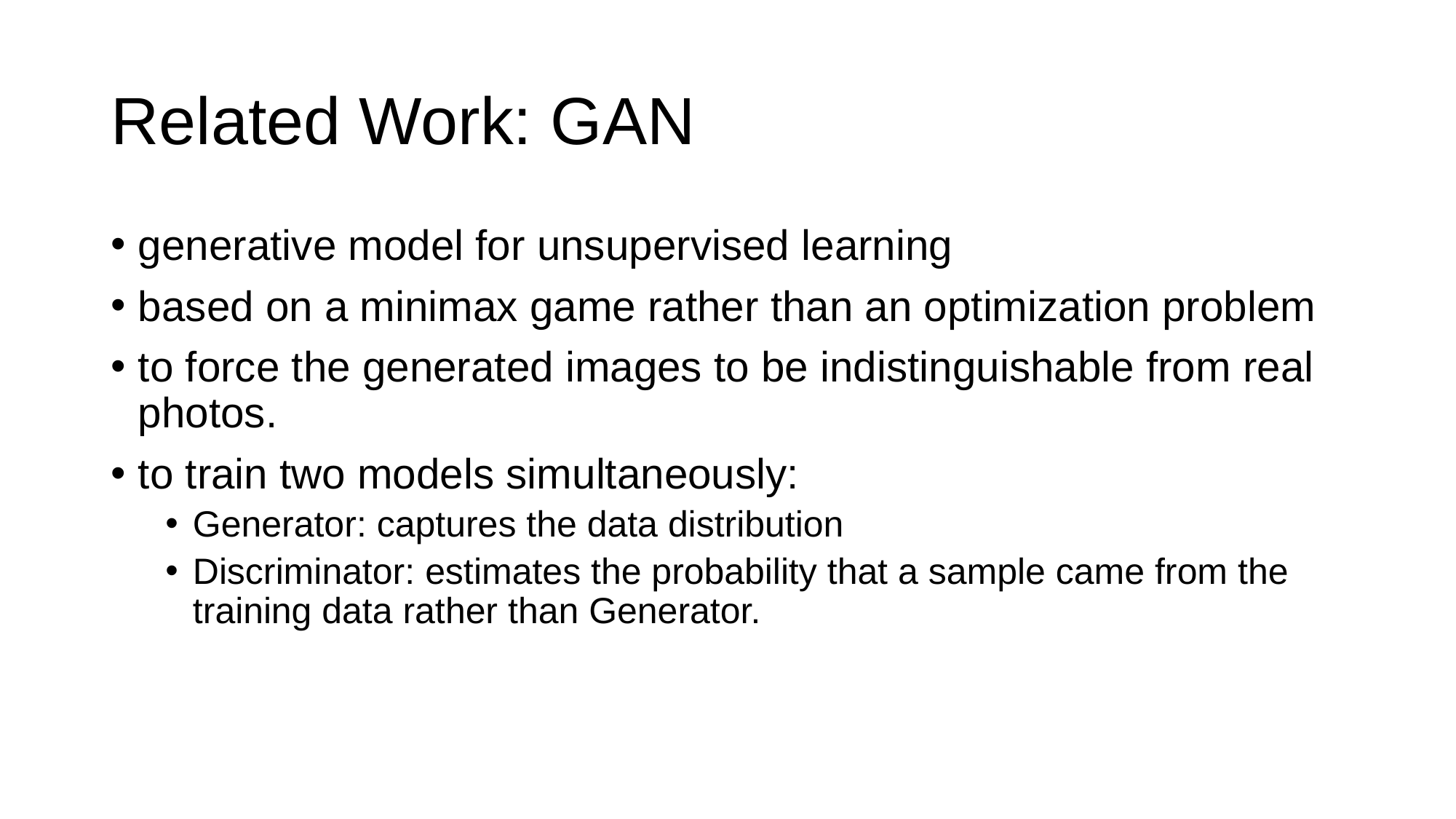

# Related Work: GAN
generative model for unsupervised learning
based on a minimax game rather than an optimization problem
to force the generated images to be indistinguishable from real photos.
to train two models simultaneously:
Generator: captures the data distribution
Discriminator: estimates the probability that a sample came from the training data rather than Generator.